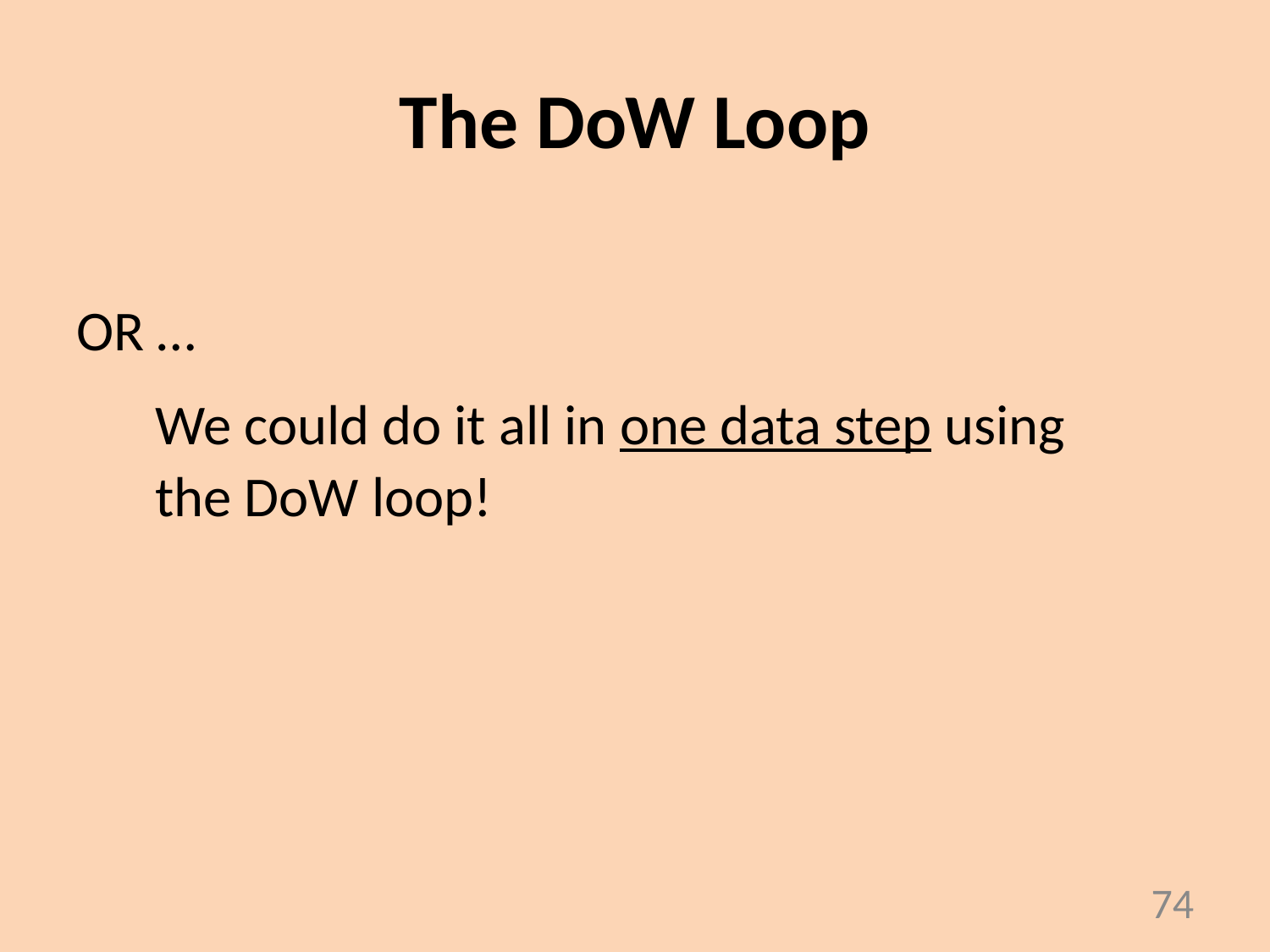

# The DoW Loop
OR …
We could do it all in one data step using
the DoW loop!
74